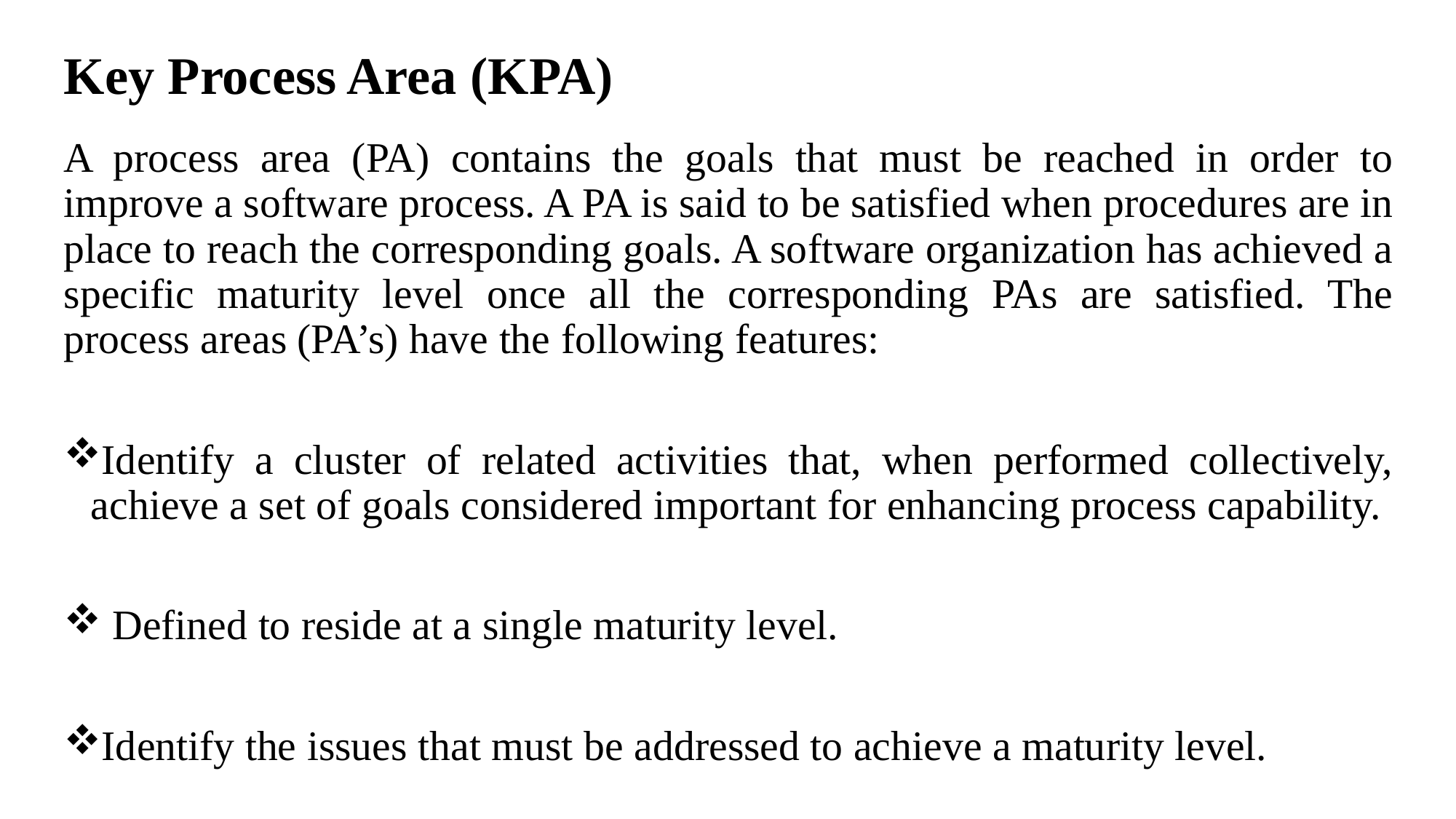

# Key Process Area (KPA)
A process area (PA) contains the goals that must be reached in order to improve a software process. A PA is said to be satisfied when procedures are in place to reach the corresponding goals. A software organization has achieved a specific maturity level once all the corresponding PAs are satisfied. The process areas (PA’s) have the following features:

Identify a cluster of related activities that, when performed collectively, achieve a set of goals considered important for enhancing process capability.

 Defined to reside at a single maturity level.

Identify the issues that must be addressed to achieve a maturity level.